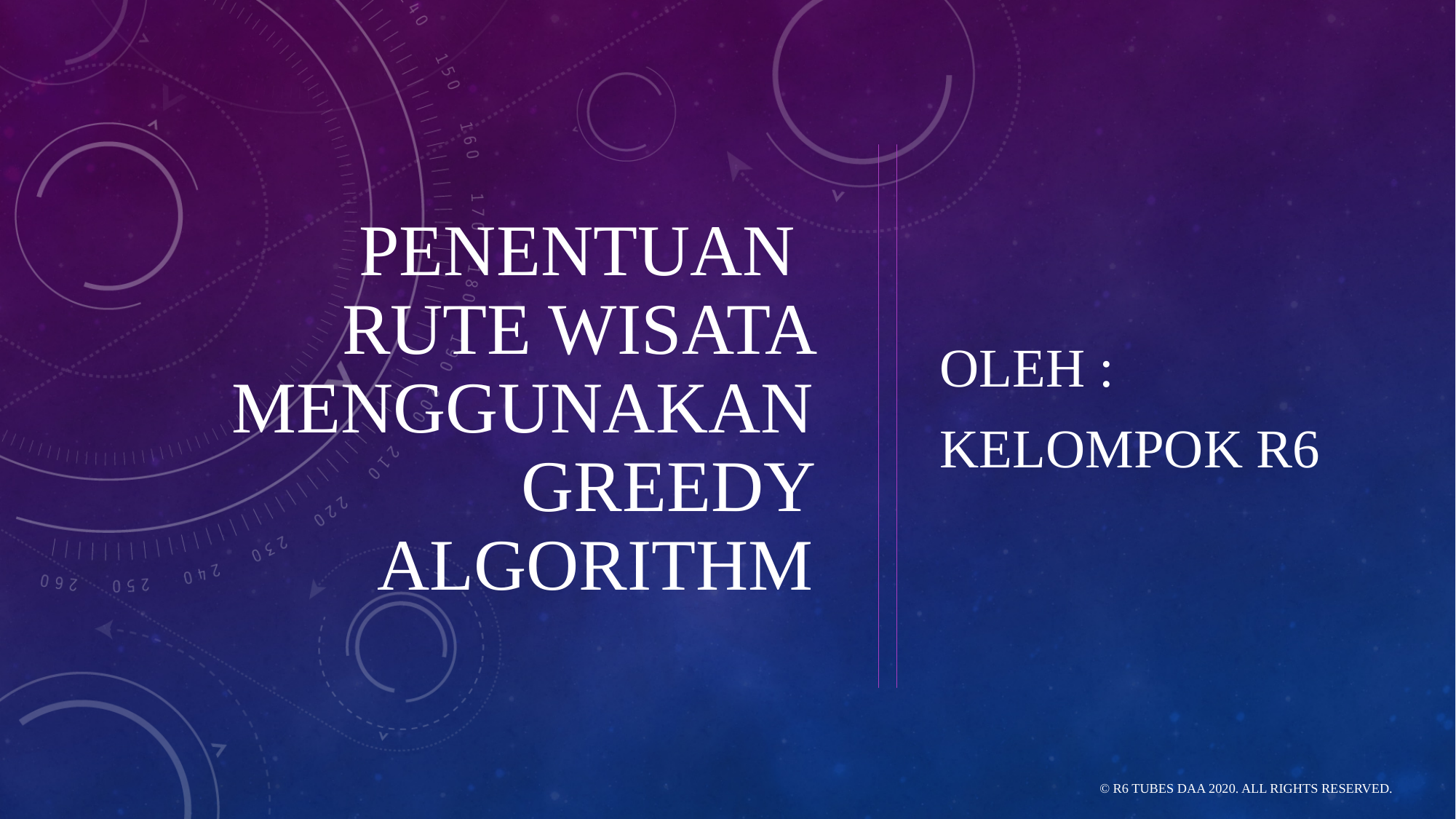

# Penentuan Rute Wisata Menggunakan Greedy Algorithm
Oleh :
Kelompok r6

© R6 tubes DAA 2020. all rights reserved.